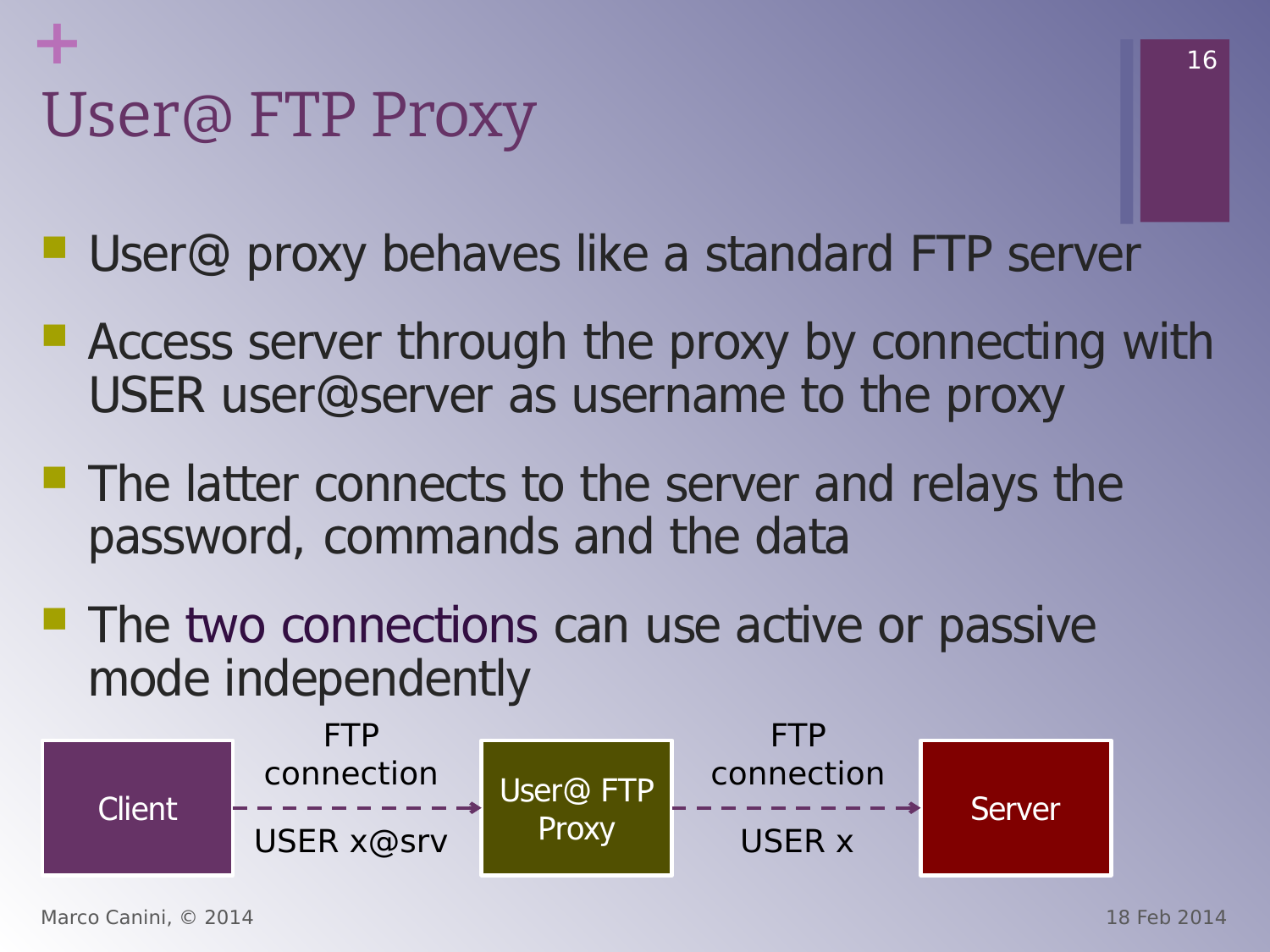

16
# User@ FTP Proxy
User@ proxy behaves like a standard FTP server
Access server through the proxy by connecting with USER user@server as username to the proxy
The latter connects to the server and relays the password, commands and the data
The two connections can use active or passive mode independently
FTP
connection
FTP
connection
Client
User@ FTP Proxy
Server
USER x@srv
USER x
Marco Canini, © 2014
18 Feb 2014